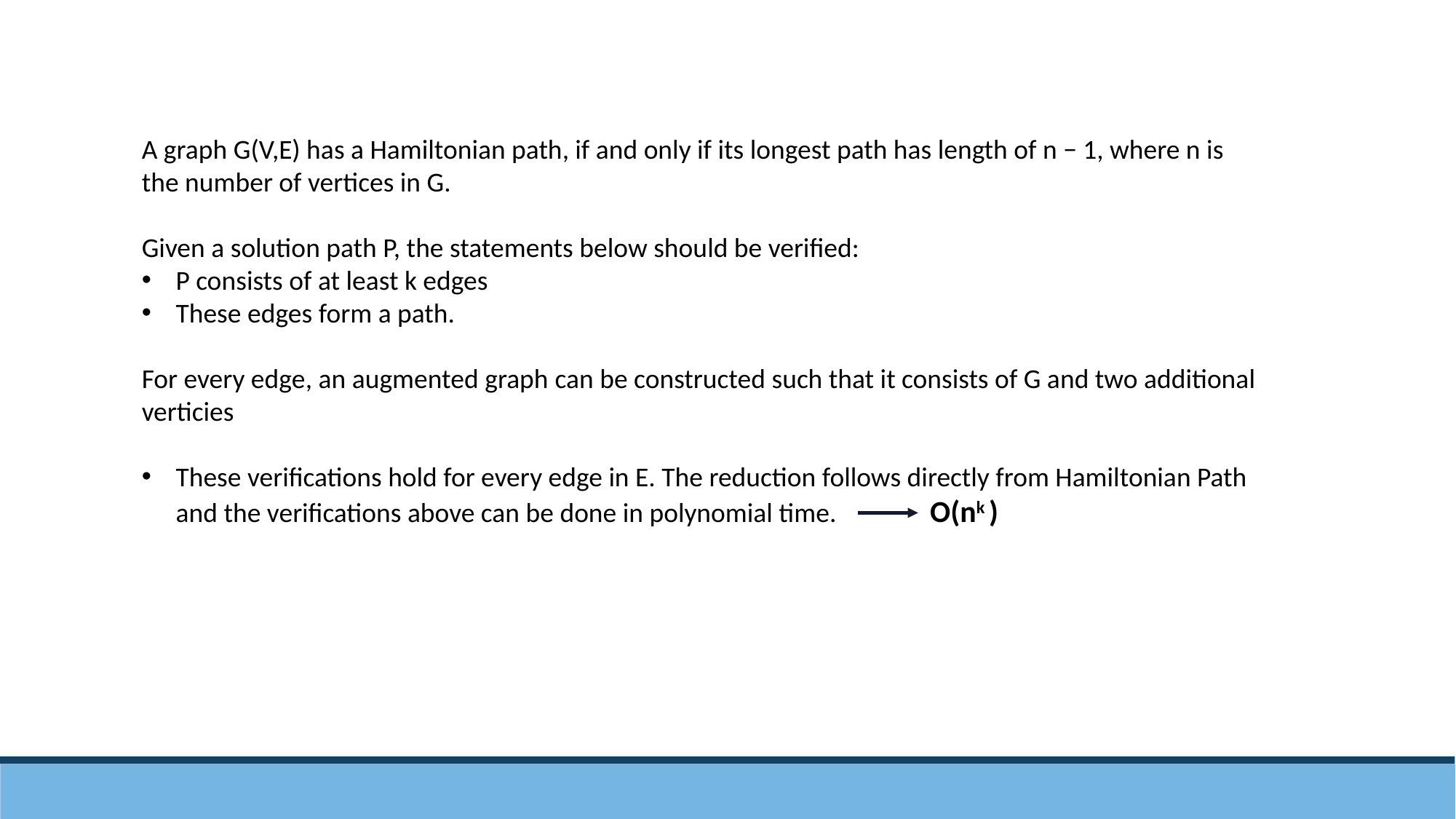

A graph G(V,E) has a Hamiltonian path, if and only if its longest path has length of n − 1, where n is the number of vertices in G.

Given a solution path P, the statements below should be verified:
P consists of at least k edges
These edges form a path.

For every edge, an augmented graph can be constructed such that it consists of G and two additional verticies

These verifications hold for every edge in E. The reduction follows directly from Hamiltonian Path and the verifications above can be done in polynomial time.               O(nk )